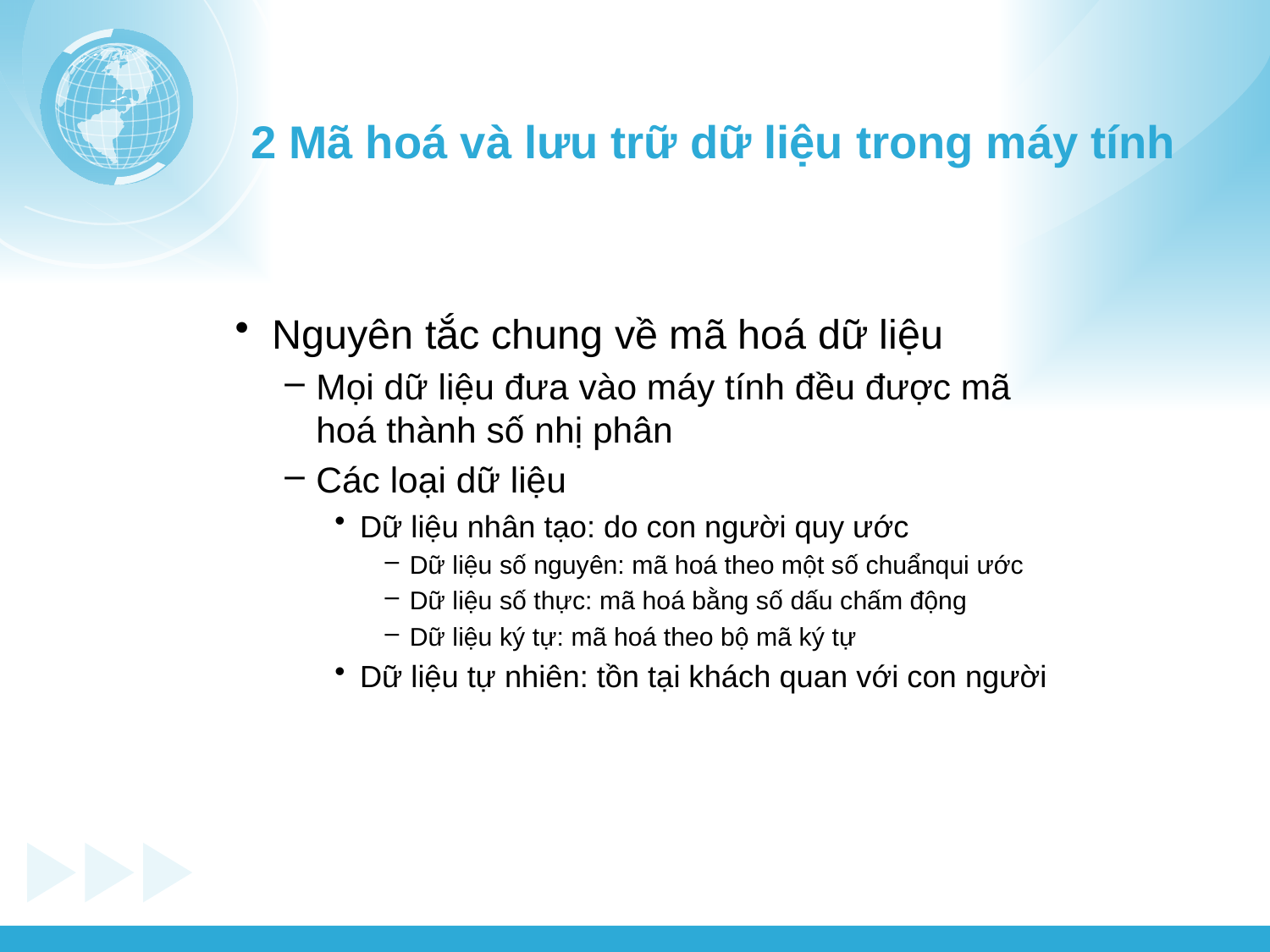

# 2 Mã hoá và lưu trữ dữ liệu trong máy tính
Nguyên tắc chung về mã hoá dữ liệu
Mọi dữ liệu đưa vào máy tính đều được mã hoá thành số nhị phân
Các loại dữ liệu
Dữ liệu nhân tạo: do con người quy ước
Dữ liệu số nguyên: mã hoá theo một số chuẩnqui ước
Dữ liệu số thực: mã hoá bằng số dấu chấm động
Dữ liệu ký tự: mã hoá theo bộ mã ký tự
Dữ liệu tự nhiên: tồn tại khách quan với con người